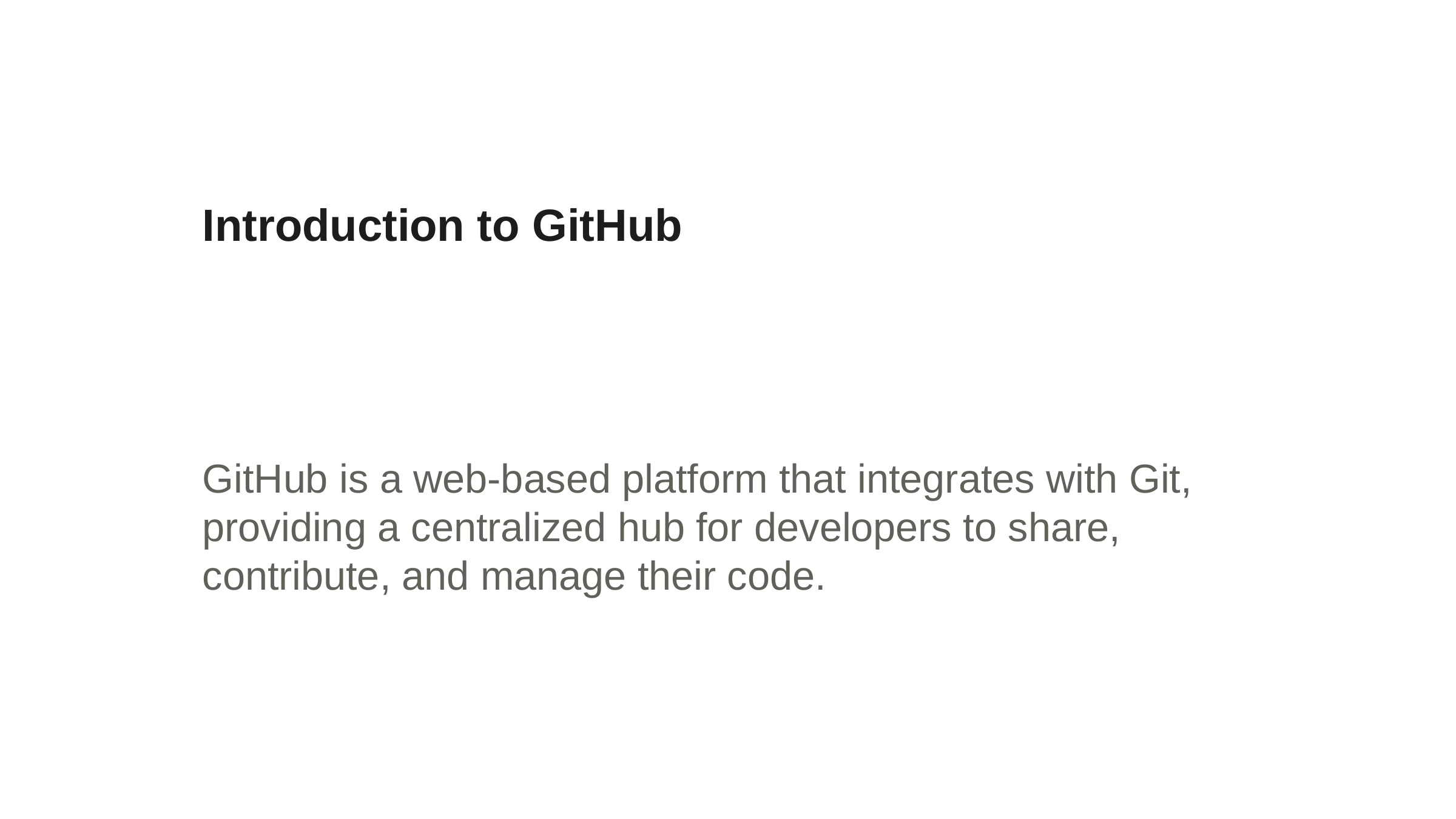

Introduction to GitHub
GitHub is a web-based platform that integrates with Git, providing a centralized hub for developers to share, contribute, and manage their code.